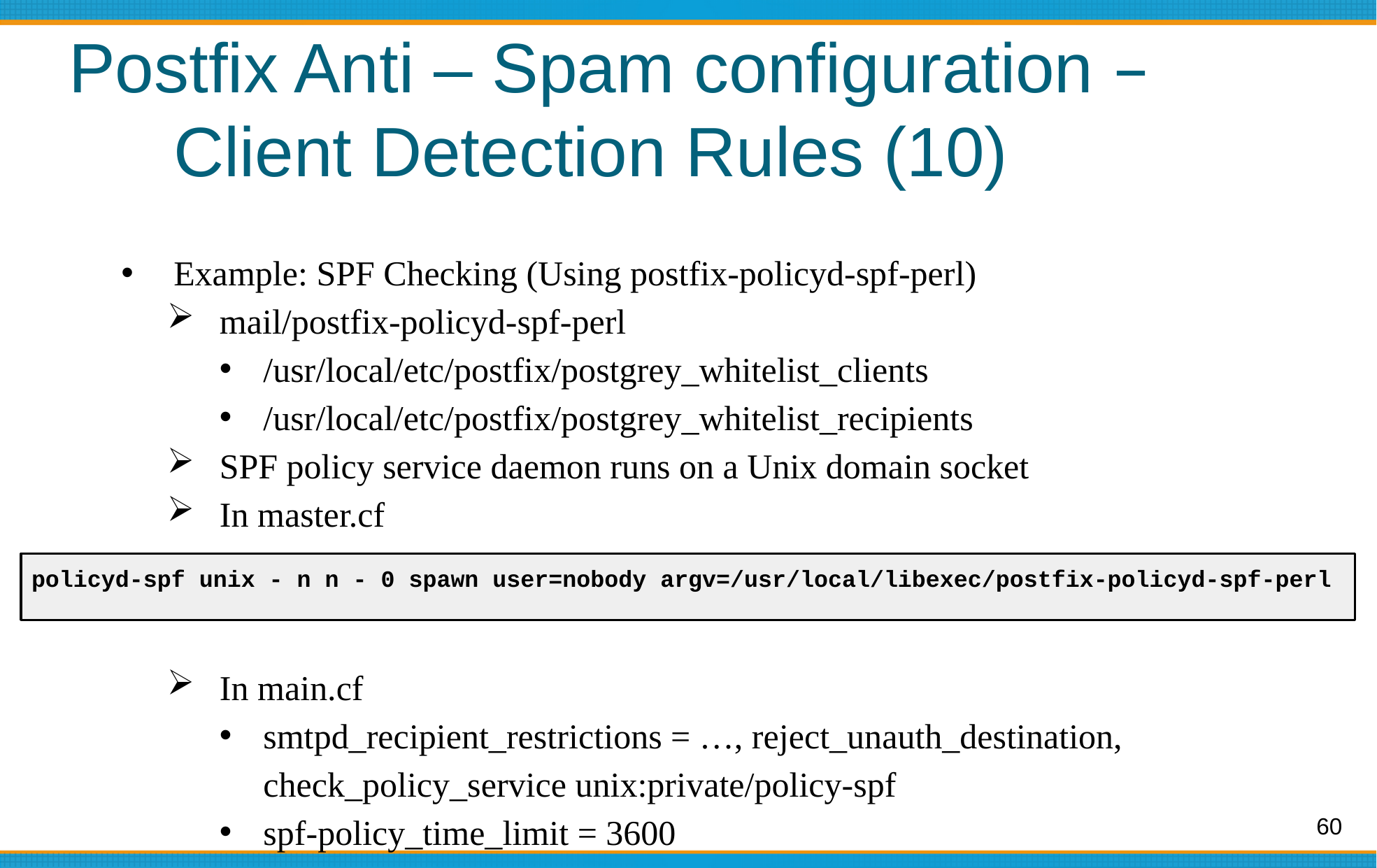

# Postfix Anti – Spam configuration – Client Detection Rules (10)
Example: SPF Checking (Using postfix-policyd-spf-perl)
mail/postfix-policyd-spf-perl
/usr/local/etc/postfix/postgrey_whitelist_clients
/usr/local/etc/postfix/postgrey_whitelist_recipients
SPF policy service daemon runs on a Unix domain socket
In master.cf

In main.cf
smtpd_recipient_restrictions = …, reject_unauth_destination, check_policy_service unix:private/policy-spf
spf-policy_time_limit = 3600
policyd-spf unix - n n - 0 spawn user=nobody argv=/usr/local/libexec/postfix-policyd-spf-perl
60